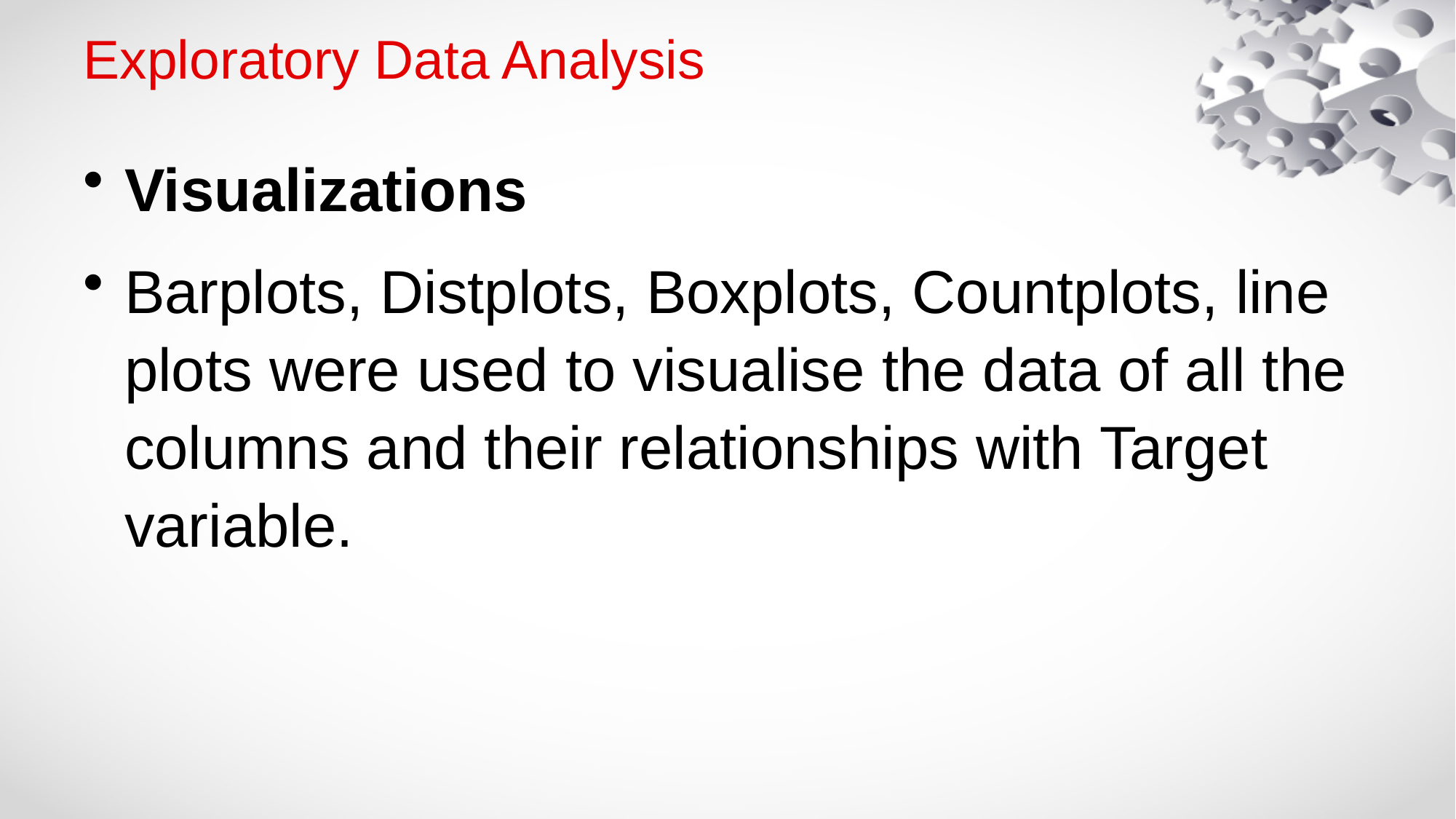

# Exploratory Data Analysis
Visualizations
Barplots, Distplots, Boxplots, Countplots, line plots were used to visualise the data of all the columns and their relationships with Target variable.